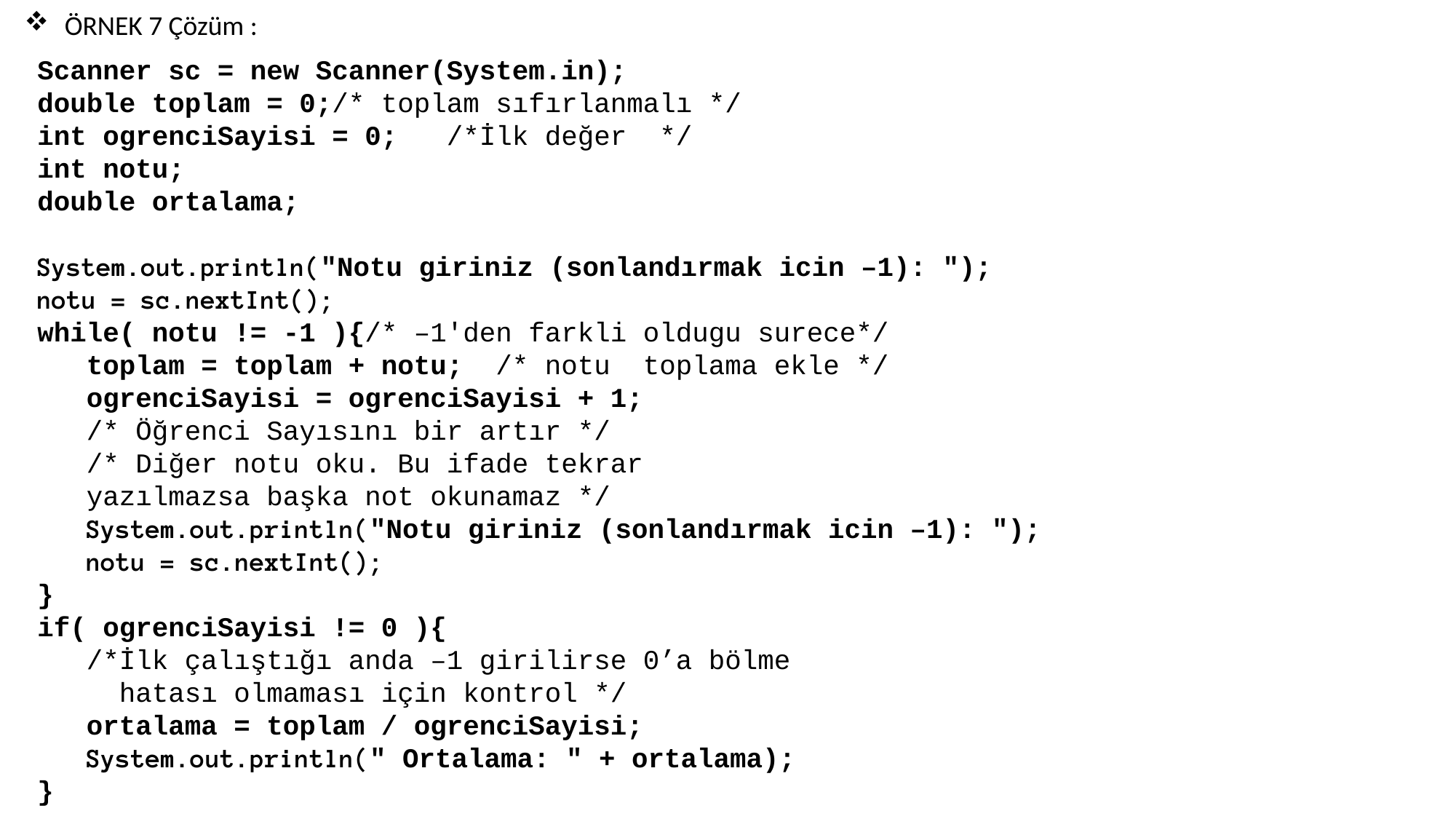

ÖRNEK 7 Çözüm :
Scanner sc = new Scanner(System.in);
double toplam = 0;/* toplam sıfırlanmalı */
int ogrenciSayisi = 0;   /*İlk değer  */
int notu;
double ortalama;

System.out.println("Notu giriniz (sonlandırmak icin –1): ");
notu = sc.nextInt();
while( notu != -1 ){/* –1'den farkli oldugu surece*/
   toplam = toplam + notu;  /* notu  toplama ekle */
   ogrenciSayisi = ogrenciSayisi + 1;
   /* Öğrenci Sayısını bir artır */
   /* Diğer notu oku. Bu ifade tekrar
   yazılmazsa başka not okunamaz */
   System.out.println("Notu giriniz (sonlandırmak icin –1): ");
   notu = sc.nextInt();
}
if( ogrenciSayisi != 0 ){
   /*İlk çalıştığı anda –1 girilirse 0’a bölme
     hatası olmaması için kontrol */
   ortalama = toplam / ogrenciSayisi;
   System.out.println(" Ortalama: " + ortalama);
}